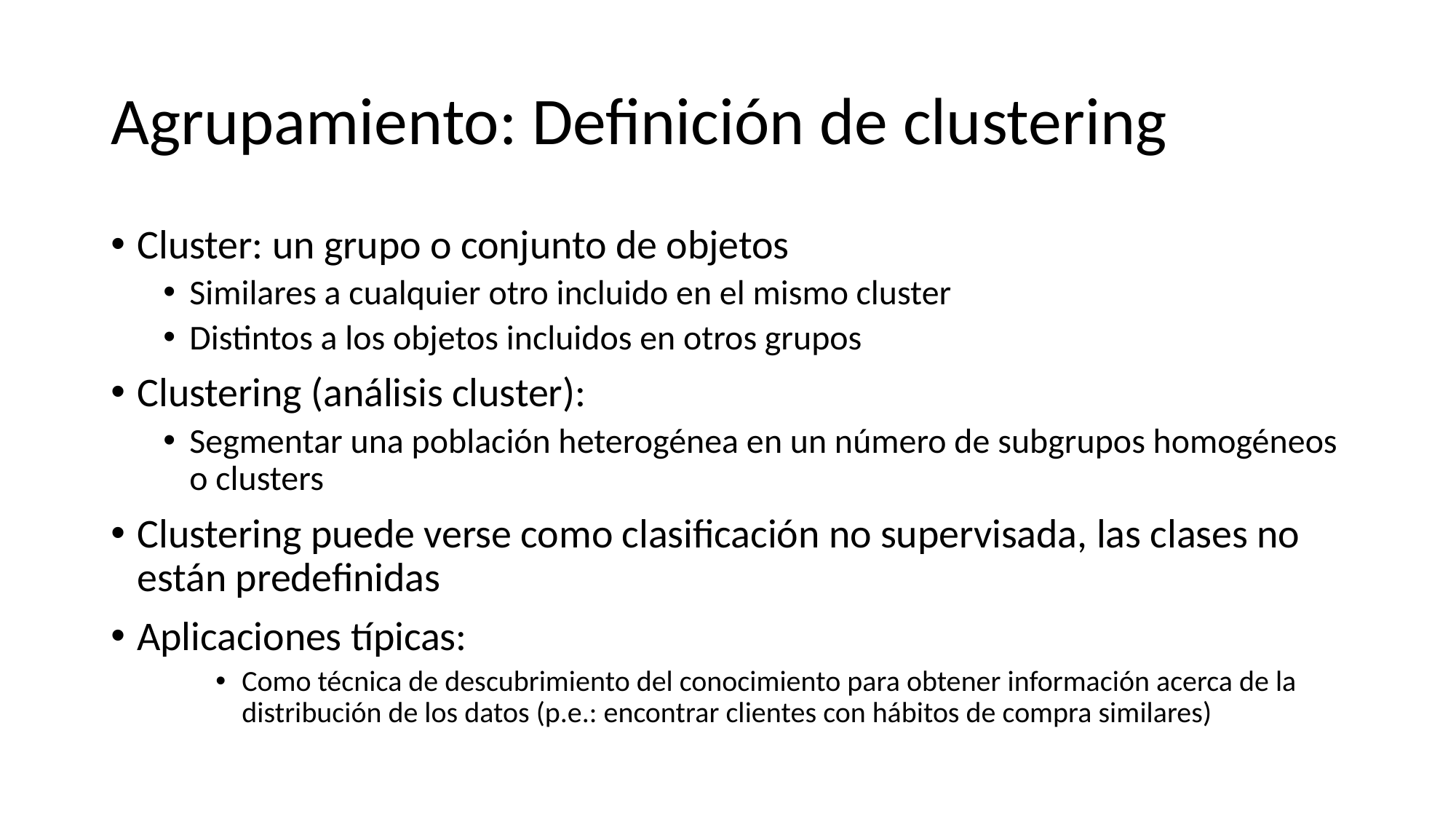

# Agrupamiento: Definición de clustering
Cluster: un grupo o conjunto de objetos
Similares a cualquier otro incluido en el mismo cluster
Distintos a los objetos incluidos en otros grupos
Clustering (análisis cluster):
Segmentar una población heterogénea en un número de subgrupos homogéneos o clusters
Clustering puede verse como clasificación no supervisada, las clases no están predefinidas
Aplicaciones típicas:
Como técnica de descubrimiento del conocimiento para obtener información acerca de la distribución de los datos (p.e.: encontrar clientes con hábitos de compra similares)